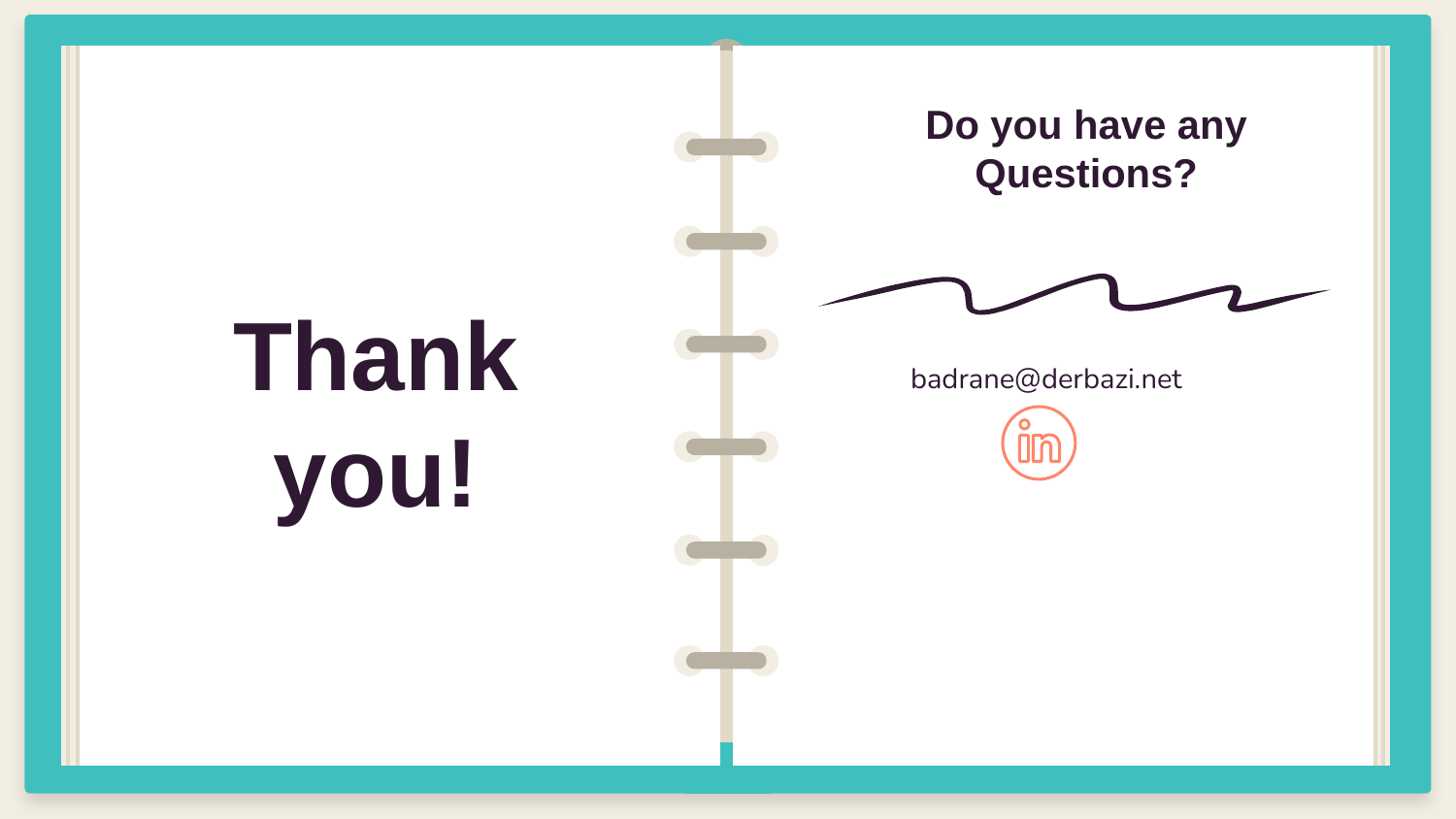

Do you have any Questions?
# Thank you!

badrane@derbazi.net